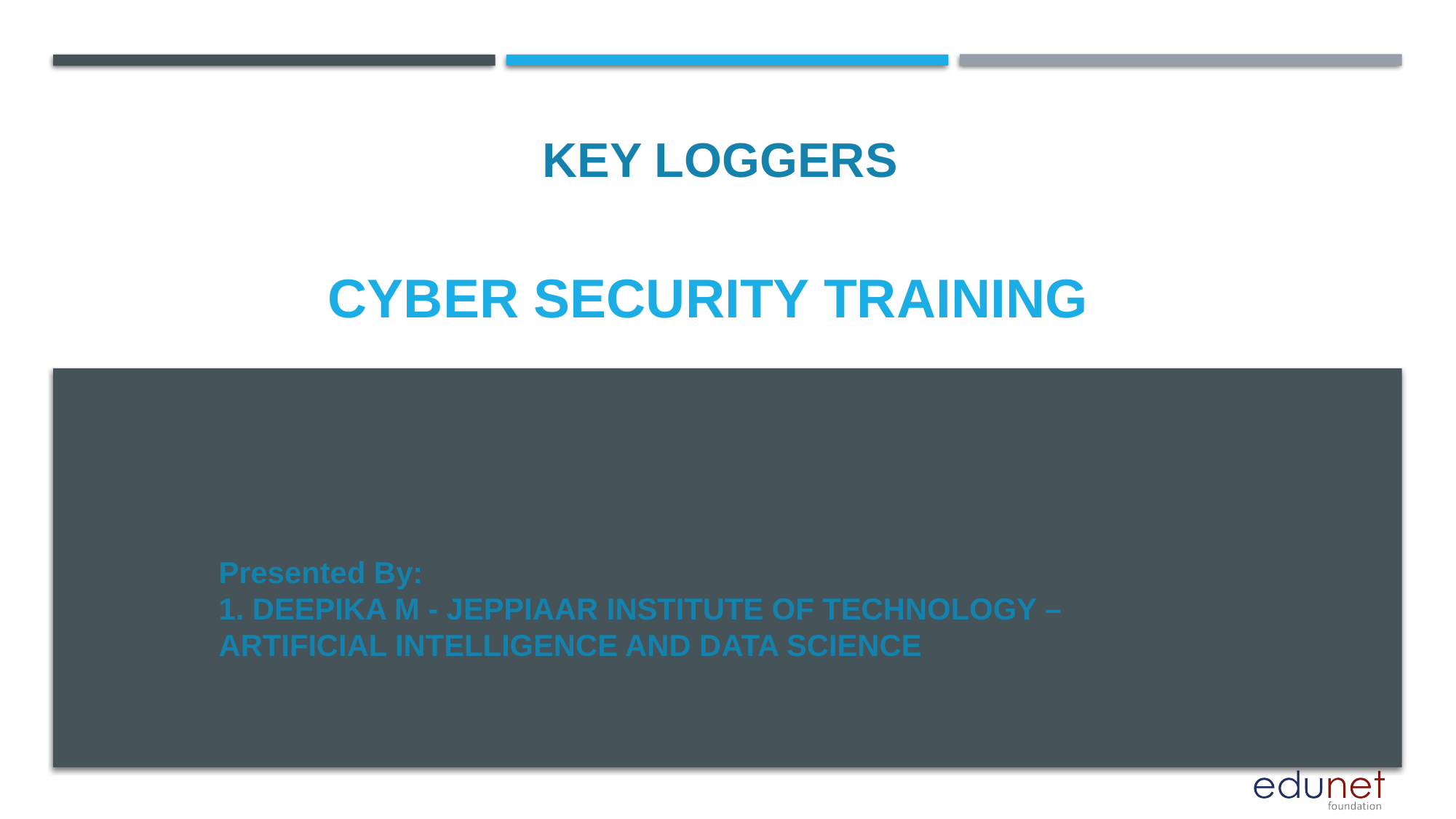

KEY LOGGERS
# CYBER SECURITY TRAINING
Presented By:
1. DEEPIKA M - JEPPIAAR INSTITUTE OF TECHNOLOGY –
ARTIFICIAL INTELLIGENCE AND DATA SCIENCE